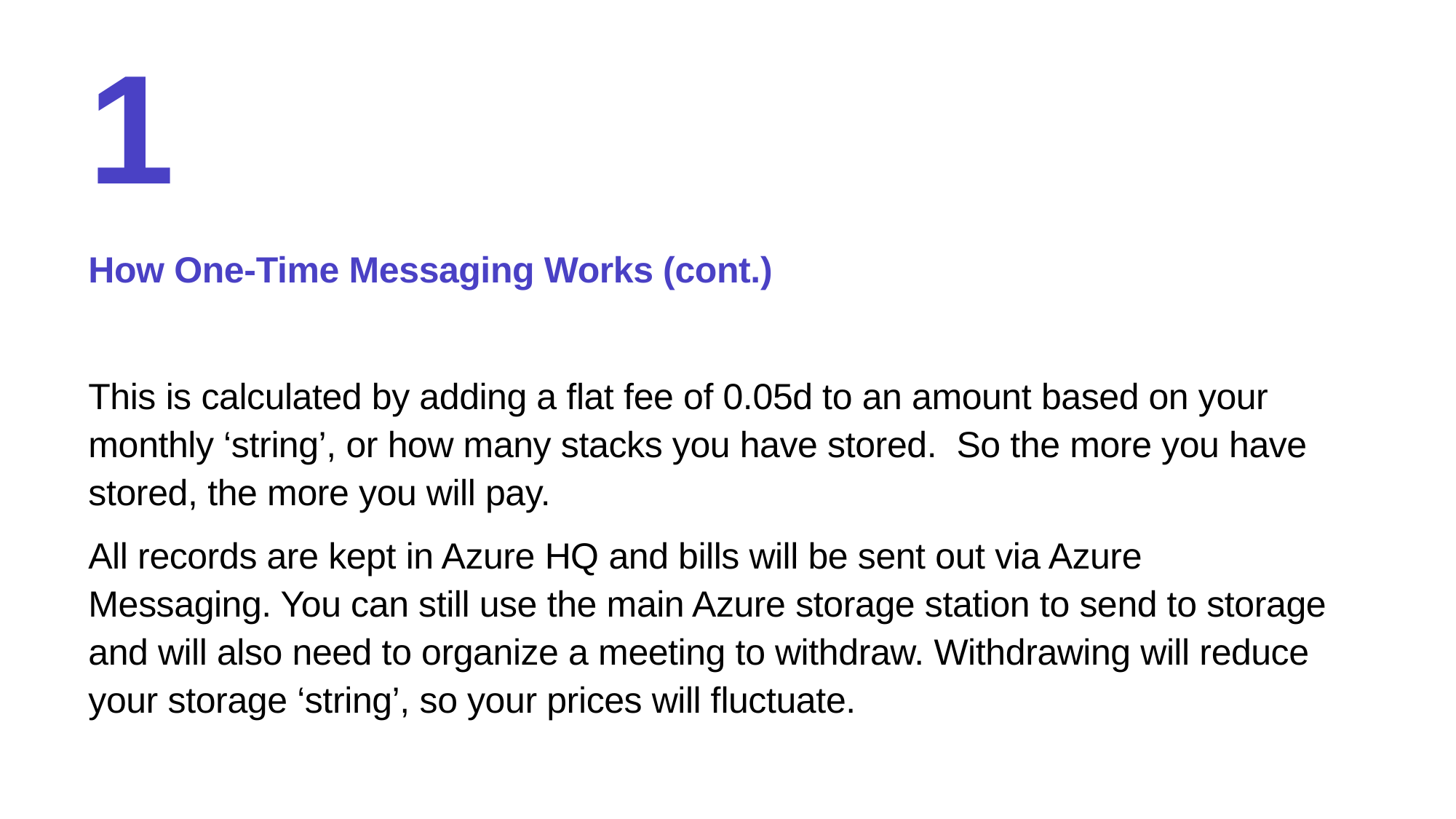

# 1
How One-Time Messaging Works (cont.)

This is calculated by adding a flat fee of 0.05d to an amount based on your monthly ‘string’, or how many stacks you have stored.  So the more you have stored, the more you will pay.
All records are kept in Azure HQ and bills will be sent out via Azure Messaging. You can still use the main Azure storage station to send to storage and will also need to organize a meeting to withdraw. Withdrawing will reduce your storage ‘string’, so your prices will fluctuate.